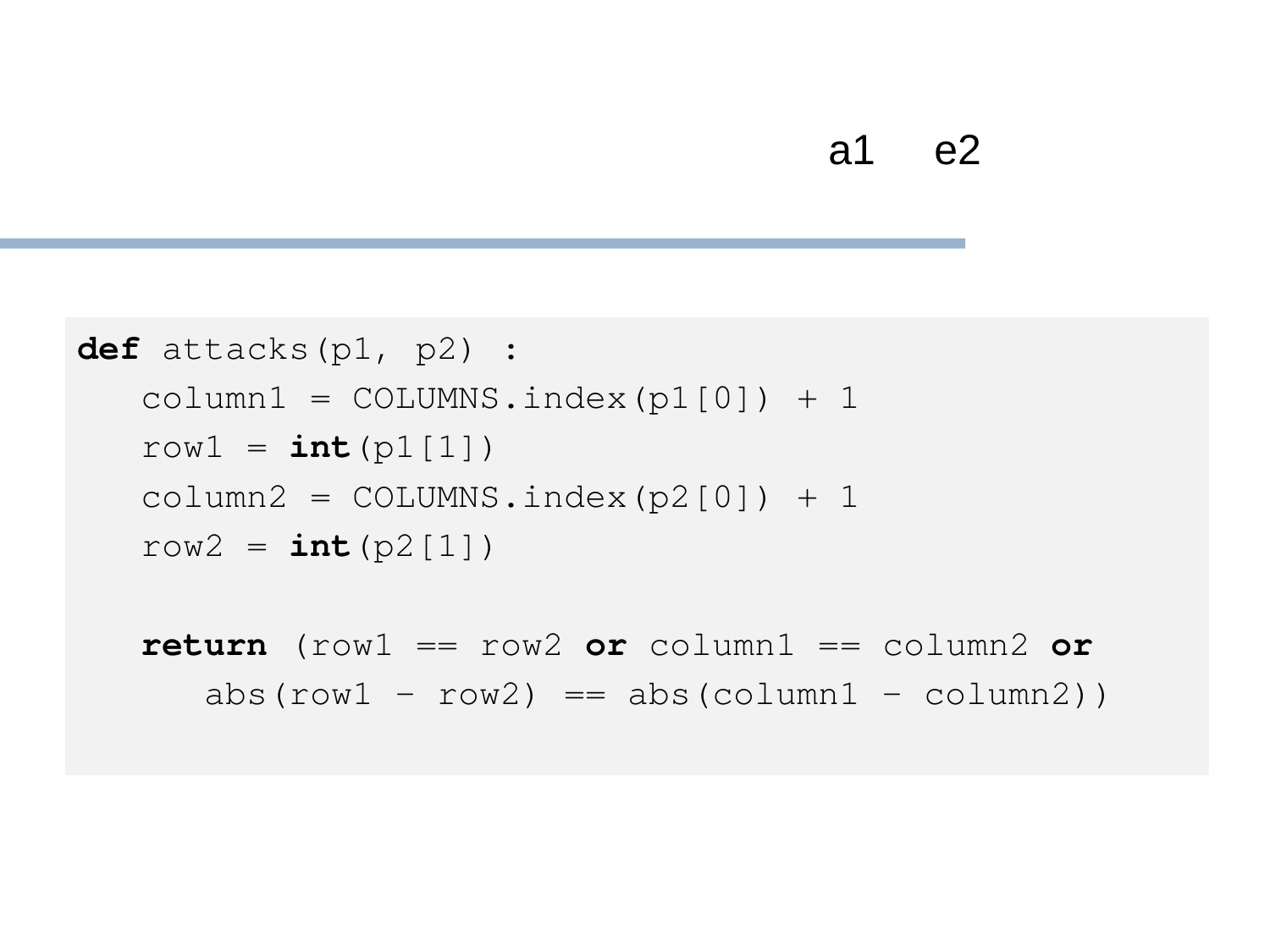

a1     e2
def attacks(p1, p2) :
   column1 = COLUMNS.index(p1[0]) + 1
   row1 = int(p1[1])
   column2 = COLUMNS.index(p2[0]) + 1
   row2 = int(p2[1])

   return (row1 == row2 or column1 == column2 or
      abs(row1 - row2) == abs(column1 - column2))